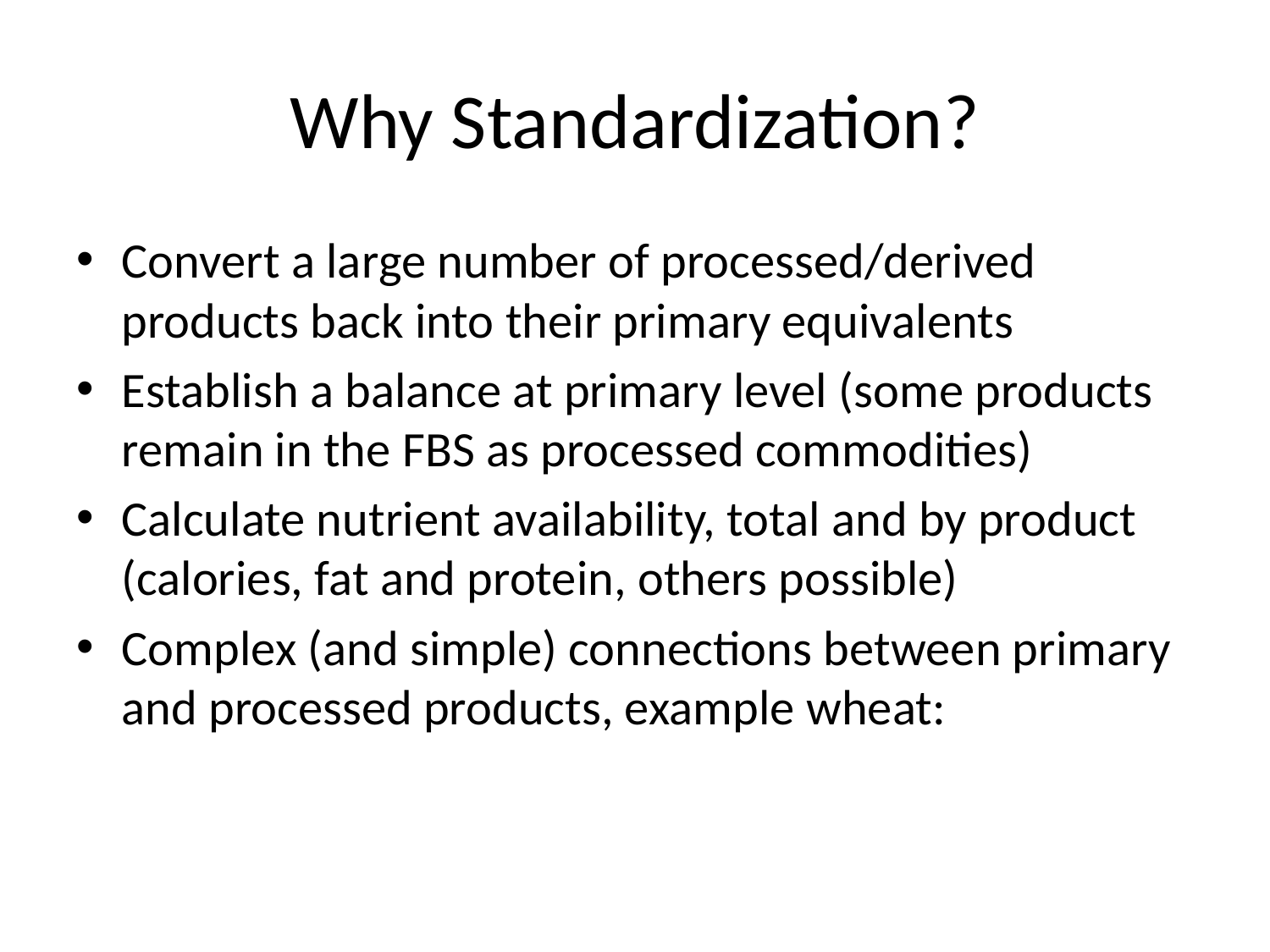

# Why Standardization?
Convert a large number of processed/derived products back into their primary equivalents
Establish a balance at primary level (some products remain in the FBS as processed commodities)
Calculate nutrient availability, total and by product (calories, fat and protein, others possible)
Complex (and simple) connections between primary and processed products, example wheat: